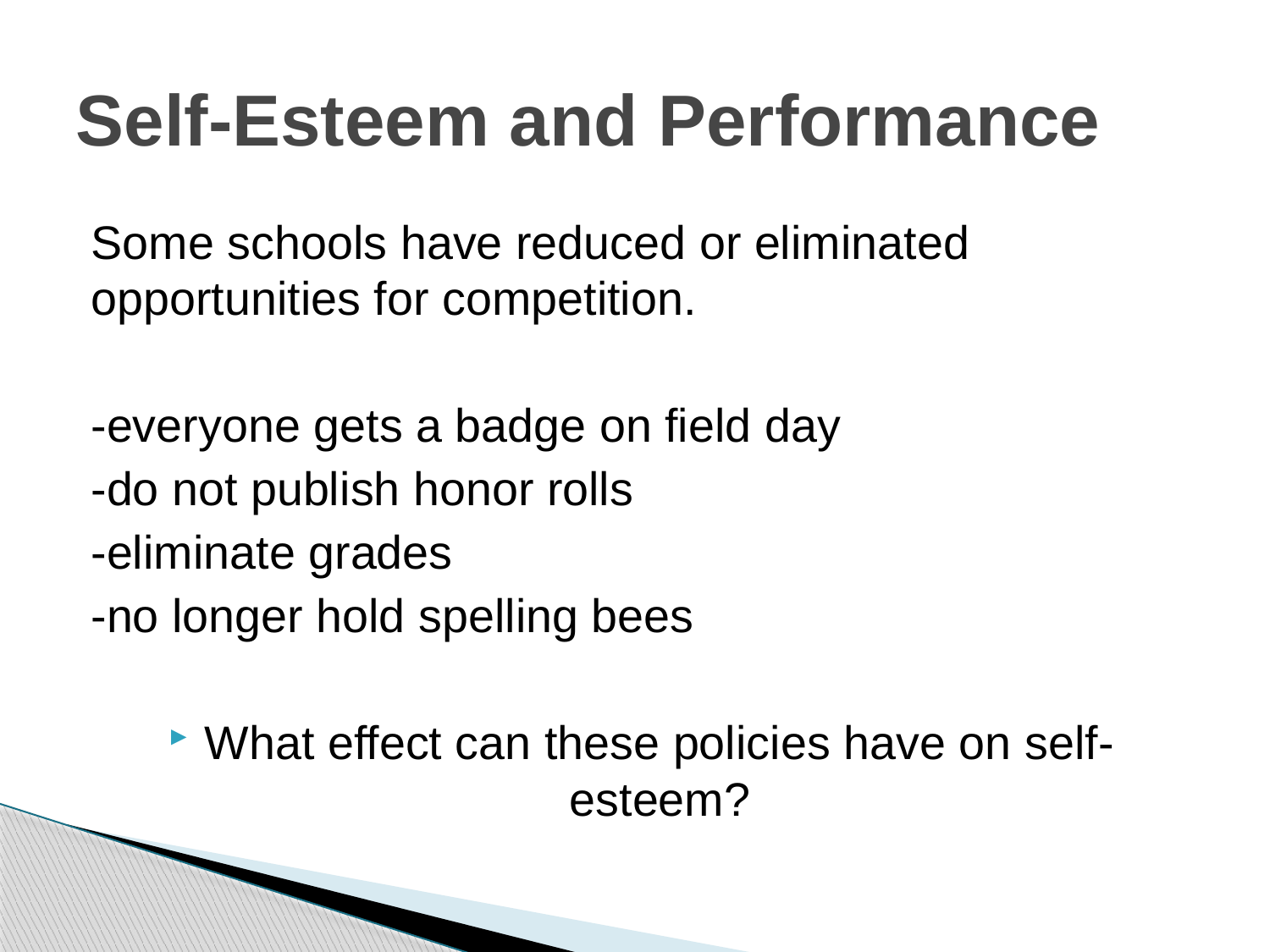

# Self-Esteem and Performance
Some schools have reduced or eliminated opportunities for competition.

-everyone gets a badge on field day
-do not publish honor rolls
-eliminate grades
-no longer hold spelling bees

What effect can these policies have on self-esteem?